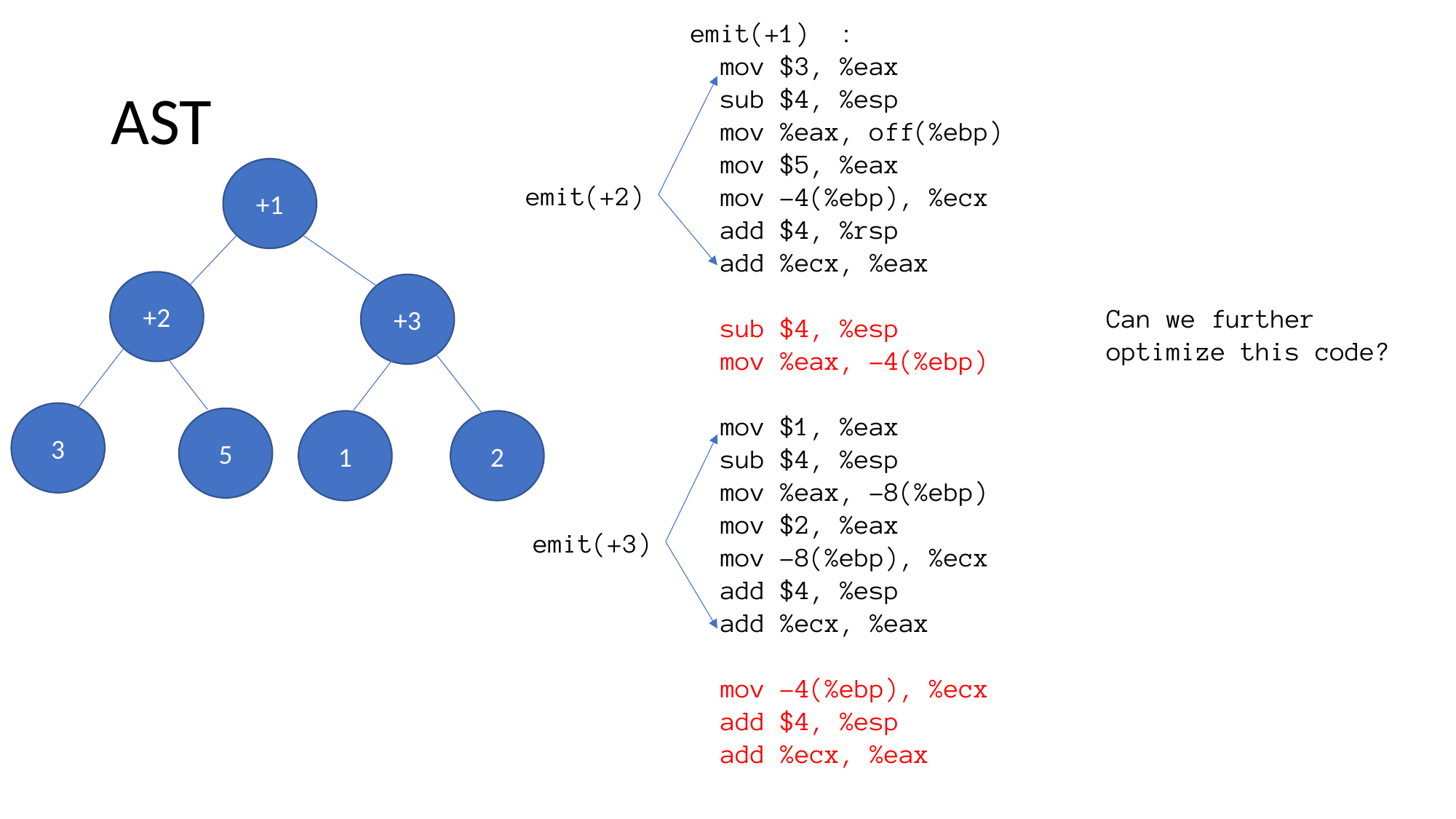

emit(+1)  :
  mov $3, %eax
  sub $4, %esp
  mov %eax, off(%ebp)
  mov $5, %eax
  mov -4(%ebp), %ecx
  add $4, %rsp
  add %ecx, %eax

  sub $4, %esp
  mov %eax, -4(%ebp)

  mov $1, %eax
  sub $4, %esp
  mov %eax, -8(%ebp)
  mov $2, %eax
  mov -8(%ebp), %ecx
  add $4, %esp
  add %ecx, %eax

  mov -4(%ebp), %ecx
  add $4, %esp
  add %ecx, %eax

# AST
+1
emit(+2)
+2
+3
Can we further optimize this code?
3
5
1
2
emit(+3)